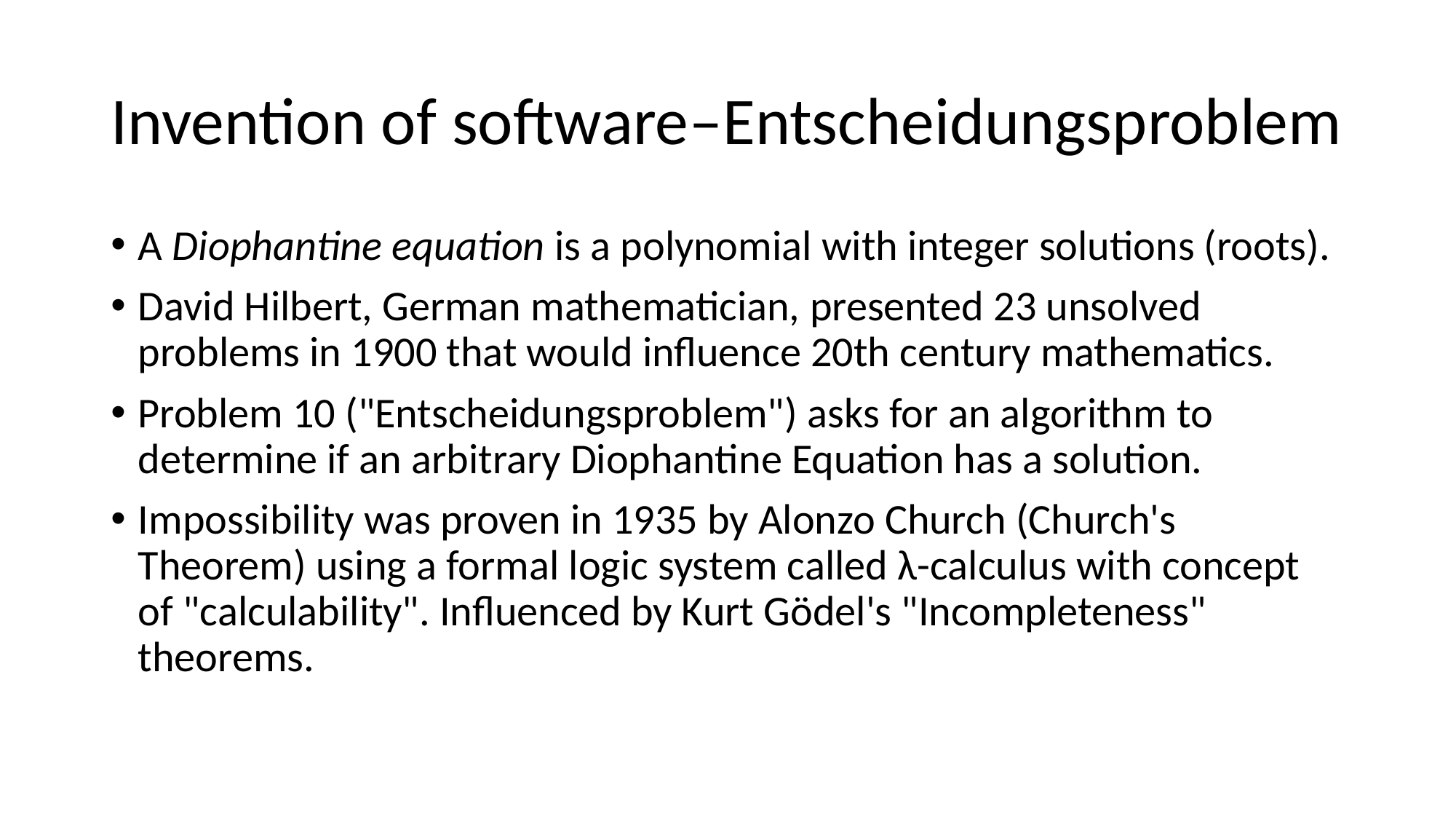

# Invention of software–Entscheidungsproblem
A Diophantine equation is a polynomial with integer solutions (roots).
David Hilbert, German mathematician, presented 23 unsolved problems in 1900 that would influence 20th century mathematics.
Problem 10 ("Entscheidungsproblem") asks for an algorithm to determine if an arbitrary Diophantine Equation has a solution.
Impossibility was proven in 1935 by Alonzo Church (Church's Theorem) using a formal logic system called λ-calculus with concept of "calculability". Influenced by Kurt Gödel's "Incompleteness" theorems.